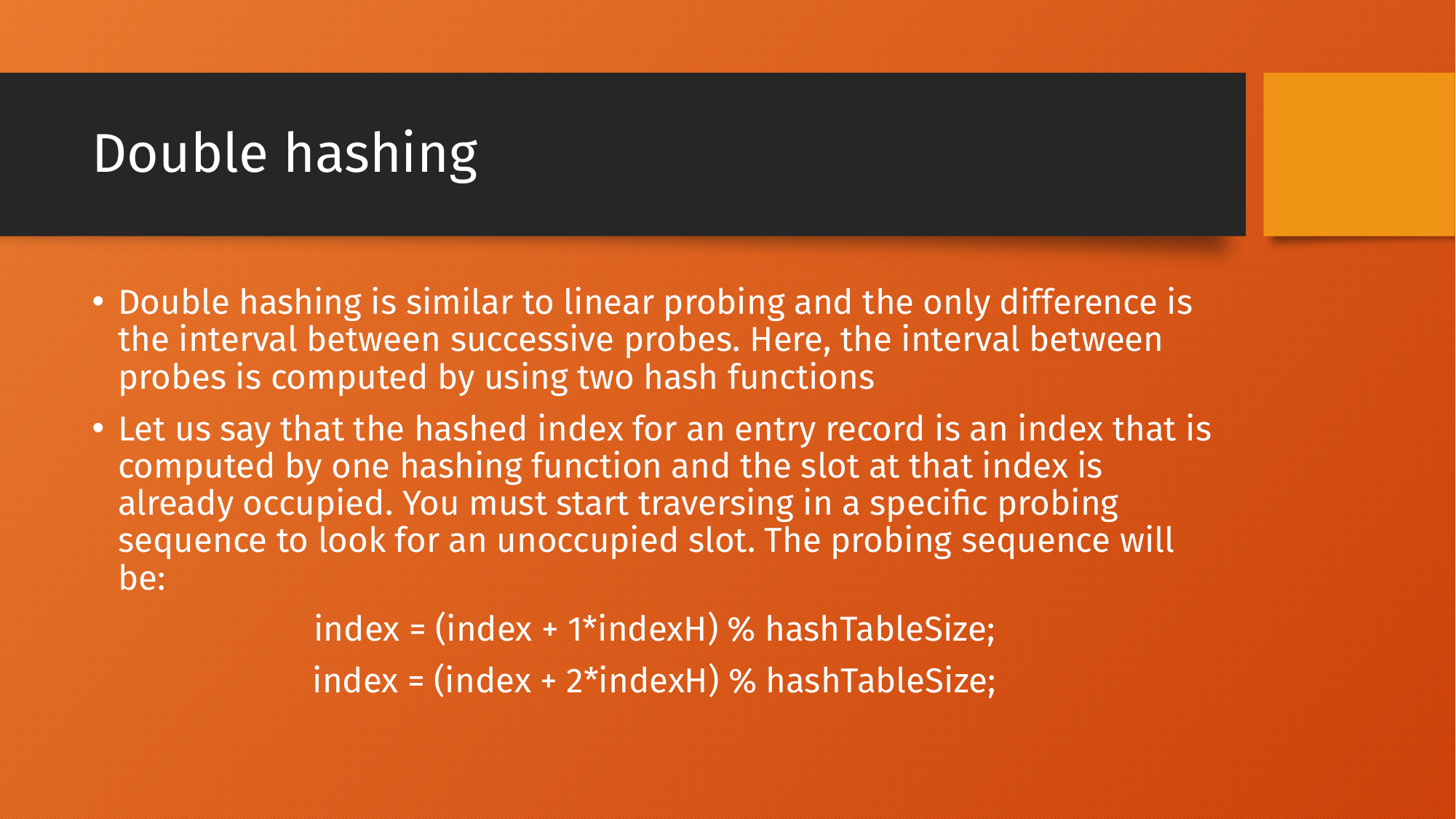

# Double hashing
Double hashing is similar to linear probing and the only difference is the interval between successive probes. Here, the interval between probes is computed by using two hash functions
Let us say that the hashed index for an entry record is an index that is computed by one hashing function and the slot at that index is already occupied. You must start traversing in a specific probing sequence to look for an unoccupied slot. The probing sequence will be:
index = (index + 1*indexH) % hashTableSize;
index = (index + 2*indexH) % hashTableSize;